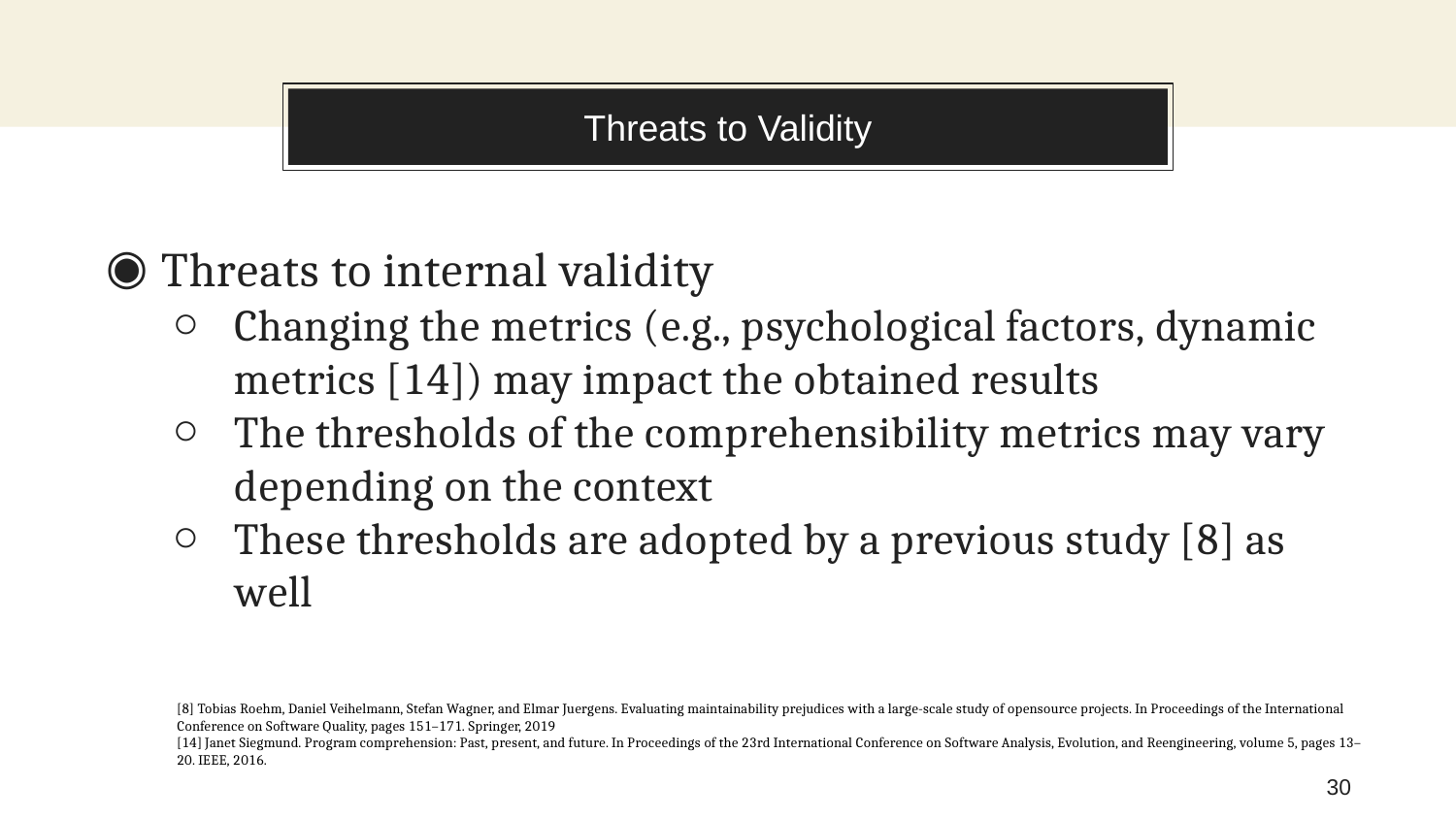

# Threats to Validity
Threats to internal validity
Changing the metrics (e.g., psychological factors, dynamic metrics [14]) may impact the obtained results
The thresholds of the comprehensibility metrics may vary depending on the context
These thresholds are adopted by a previous study [8] as well
[8] Tobias Roehm, Daniel Veihelmann, Stefan Wagner, and Elmar Juergens. Evaluating maintainability prejudices with a large-scale study of opensource projects. In Proceedings of the International Conference on Software Quality, pages 151–171. Springer, 2019
[14] Janet Siegmund. Program comprehension: Past, present, and future. In Proceedings of the 23rd International Conference on Software Analysis, Evolution, and Reengineering, volume 5, pages 13–20. IEEE, 2016.
30